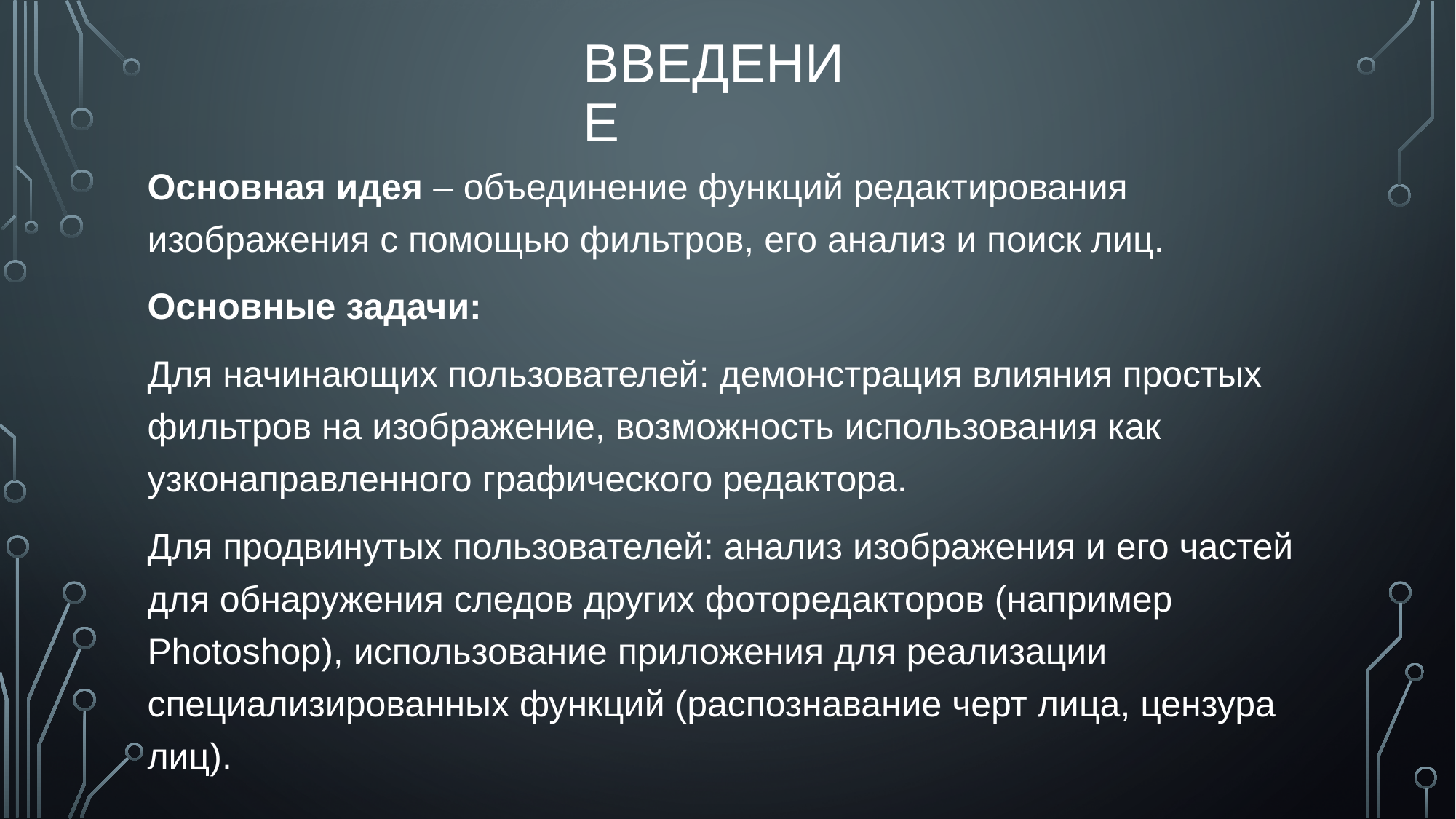

# Введение
Основная идея – объединение функций редактирования изображения с помощью фильтров, его анализ и поиск лиц.
Основные задачи:
Для начинающих пользователей: демонстрация влияния простых фильтров на изображение, возможность использования как узконаправленного графического редактора.
Для продвинутых пользователей: анализ изображения и его частей для обнаружения следов других фоторедакторов (например Photoshop), использование приложения для реализации специализированных функций (распознавание черт лица, цензура лиц).